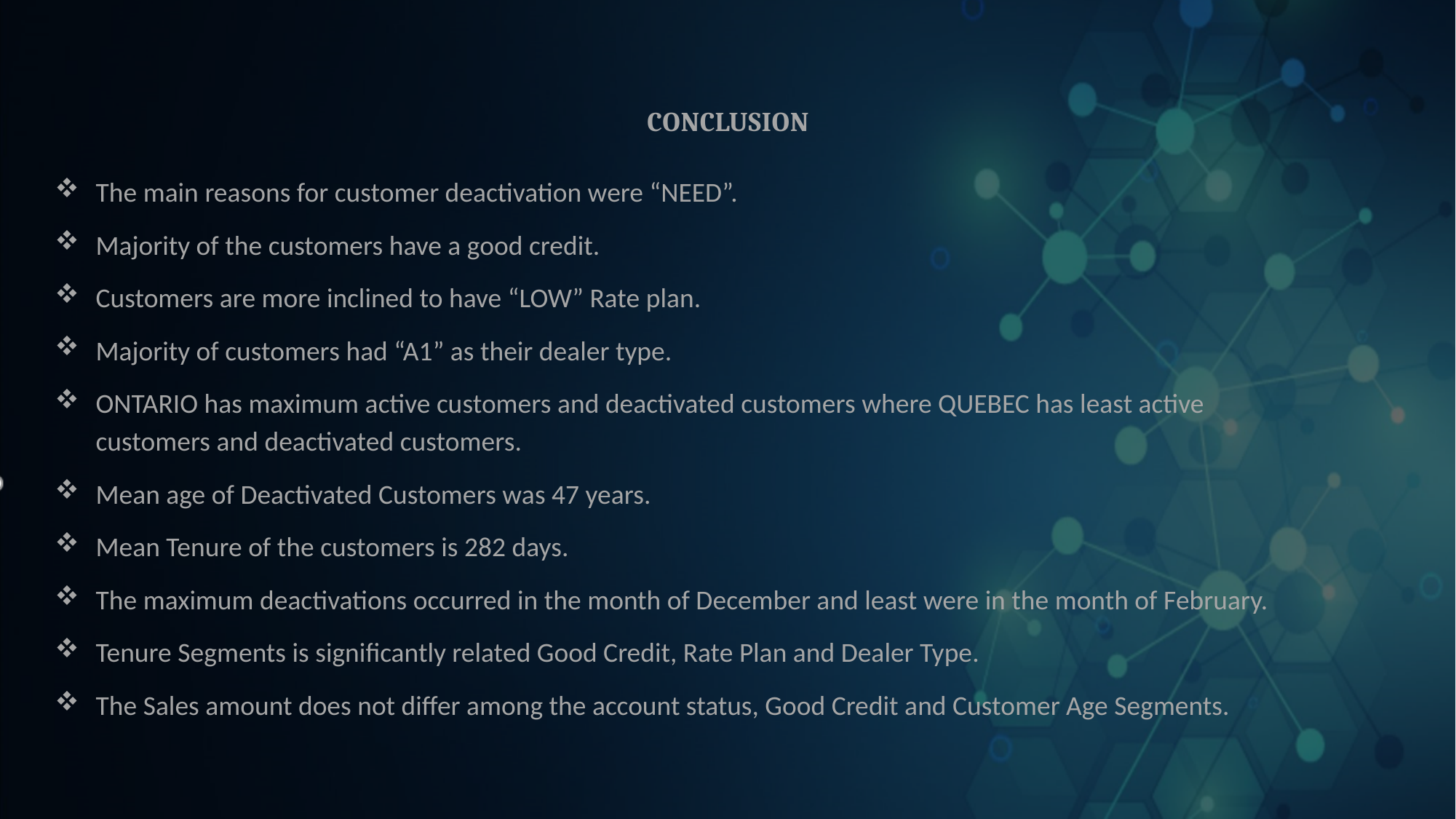

# CONCLUSION
The main reasons for customer deactivation were “NEED”.
Majority of the customers have a good credit.
Customers are more inclined to have “LOW” Rate plan.
Majority of customers had “A1” as their dealer type.
ONTARIO has maximum active customers and deactivated customers where QUEBEC has least active customers and deactivated customers.
Mean age of Deactivated Customers was 47 years.
Mean Tenure of the customers is 282 days.
The maximum deactivations occurred in the month of December and least were in the month of February.
Tenure Segments is significantly related Good Credit, Rate Plan and Dealer Type.
The Sales amount does not differ among the account status, Good Credit and Customer Age Segments.